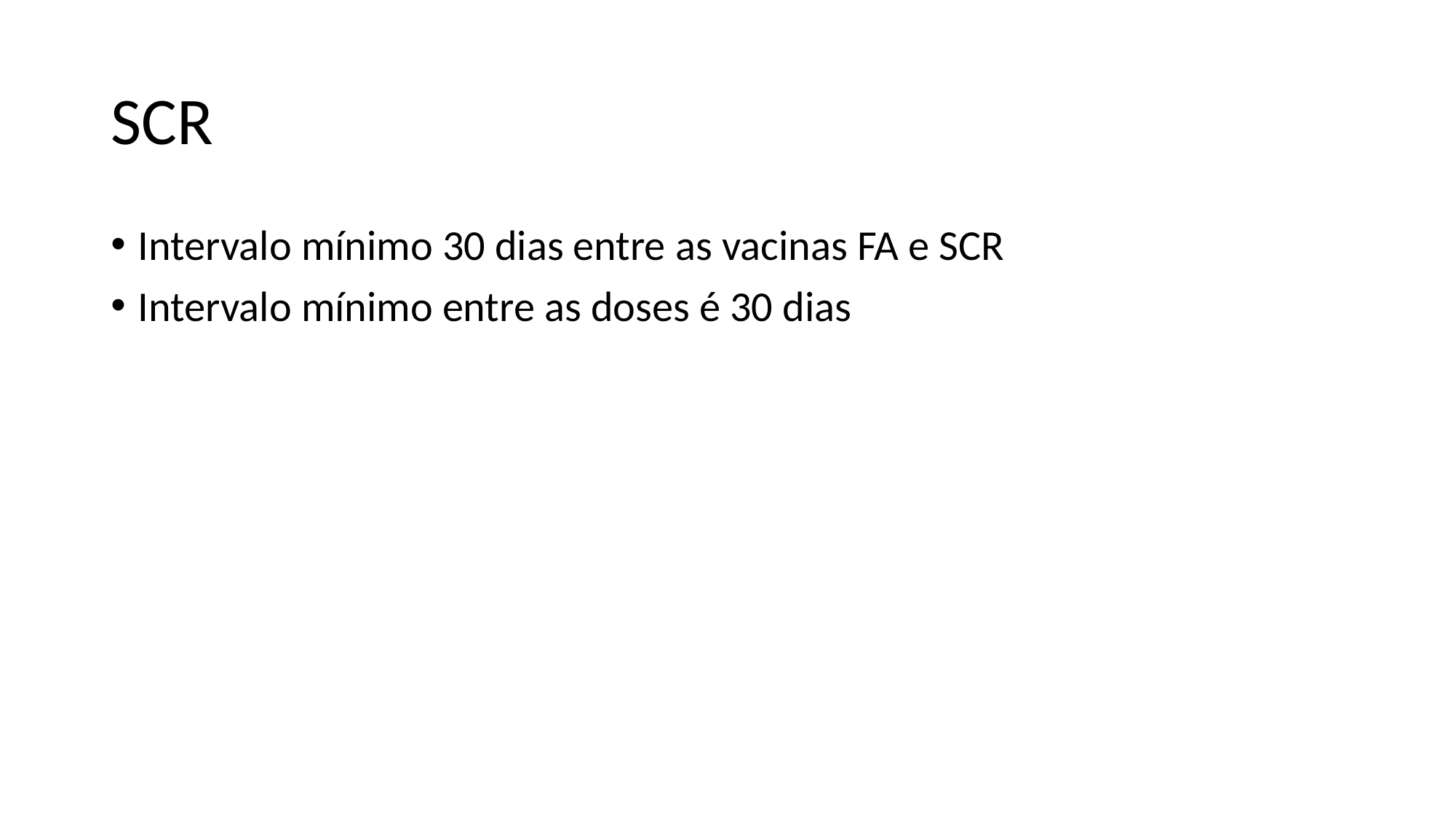

# SCR
Intervalo mínimo 30 dias entre as vacinas FA e SCR
Intervalo mínimo entre as doses é 30 dias